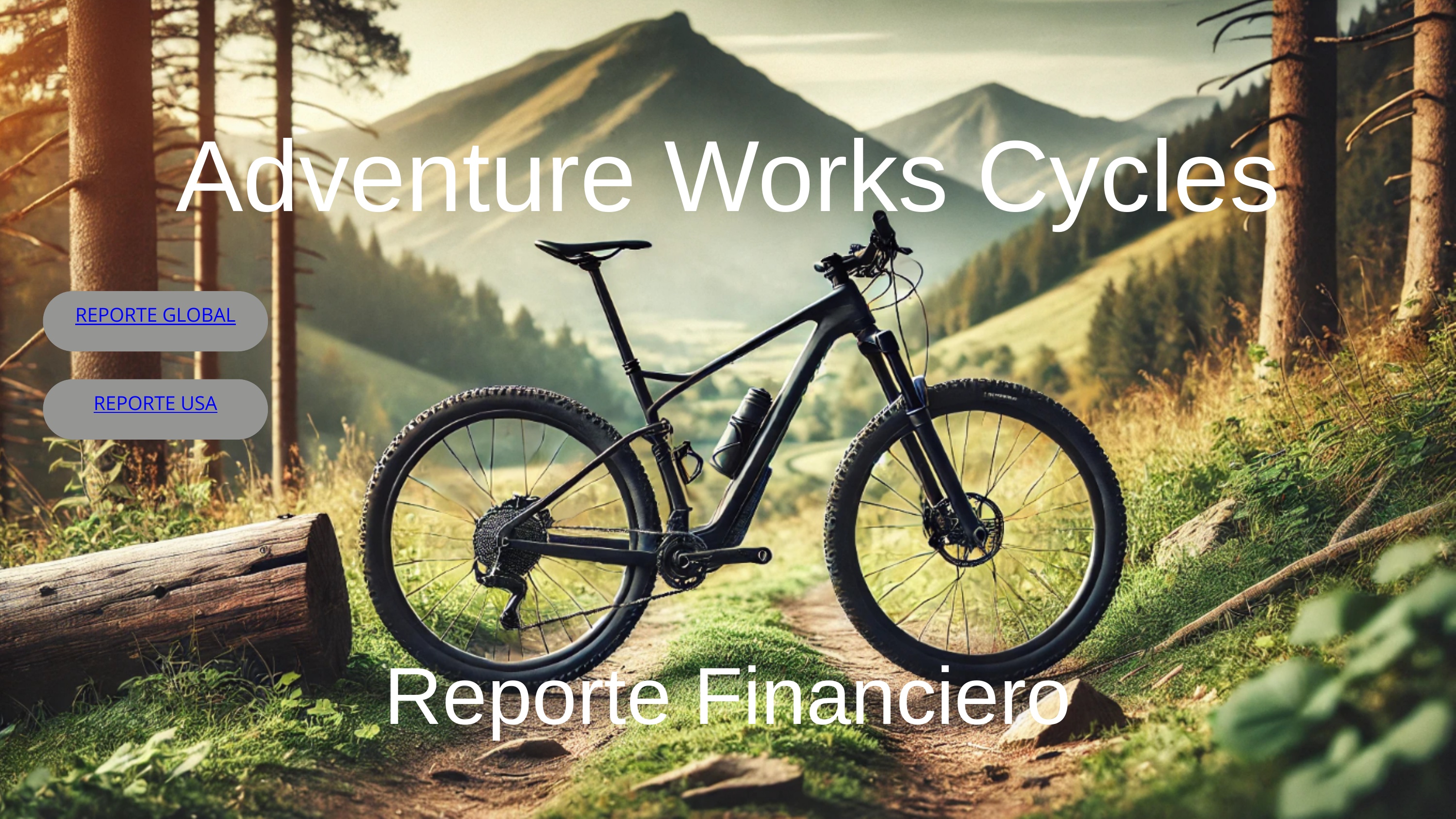

Adventure Works Cycles

REPORTE GLOBAL

REPORTE USA
Reporte Financiero